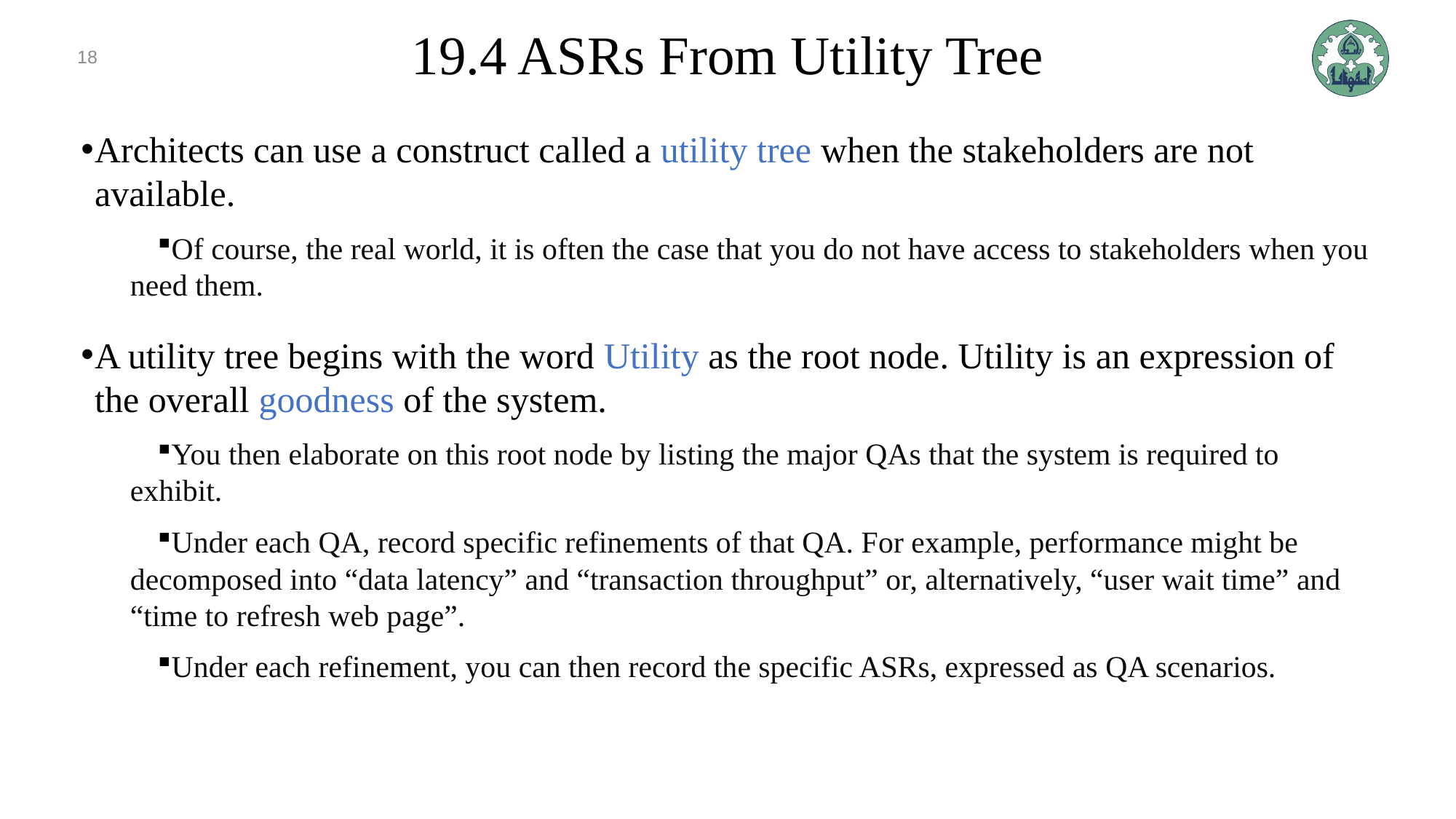

18
# 19.4 ASRs From Utility Tree
Architects can use a construct called a utility tree when the stakeholders are not available.
Of course, the real world, it is often the case that you do not have access to stakeholders when you need them.
A utility tree begins with the word Utility as the root node. Utility is an expression of the overall goodness of the system.
You then elaborate on this root node by listing the major QAs that the system is required to exhibit.
Under each QA, record specific refinements of that QA. For example, performance might be decomposed into “data latency” and “transaction throughput” or, alternatively, “user wait time” and “time to refresh web page”.
Under each refinement, you can then record the specific ASRs, expressed as QA scenarios.